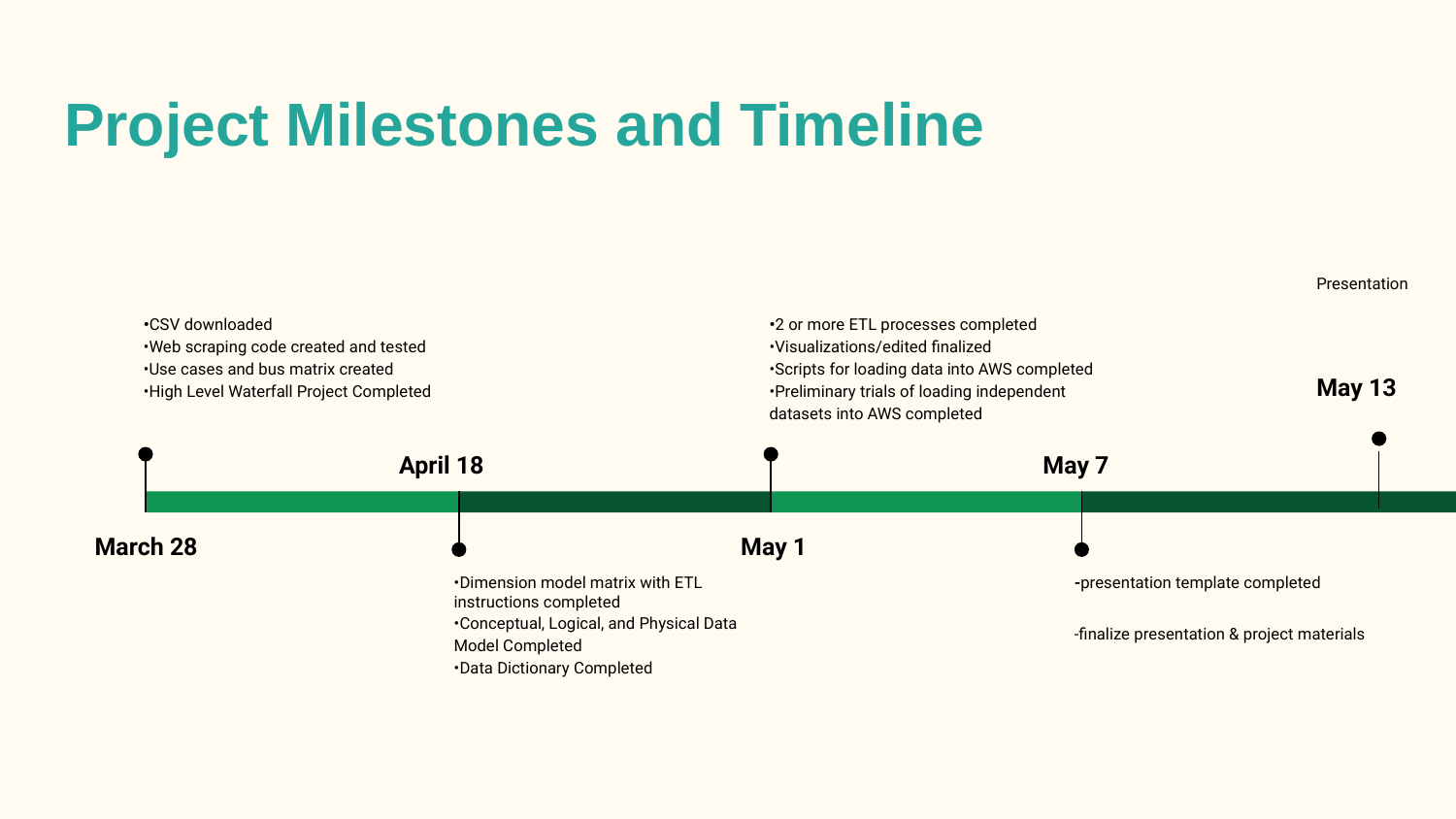

# Project Milestones and Timeline
Presentation
•CSV downloaded
•Web scraping code created and tested
•Use cases and bus matrix created
•High Level Waterfall Project Completed

March 28

•2 or more ETL processes completed
•Visualizations/edited finalized
•Scripts for loading data into AWS completed
•Preliminary trials of loading independent datasets into AWS completed

 May 1

May 13
May 7

-presentation template completed
-finalize presentation & project materials

 April 18

•Dimension model matrix with ETL instructions completed
•Conceptual, Logical, and Physical Data Model Completed
•Data Dictionary Completed